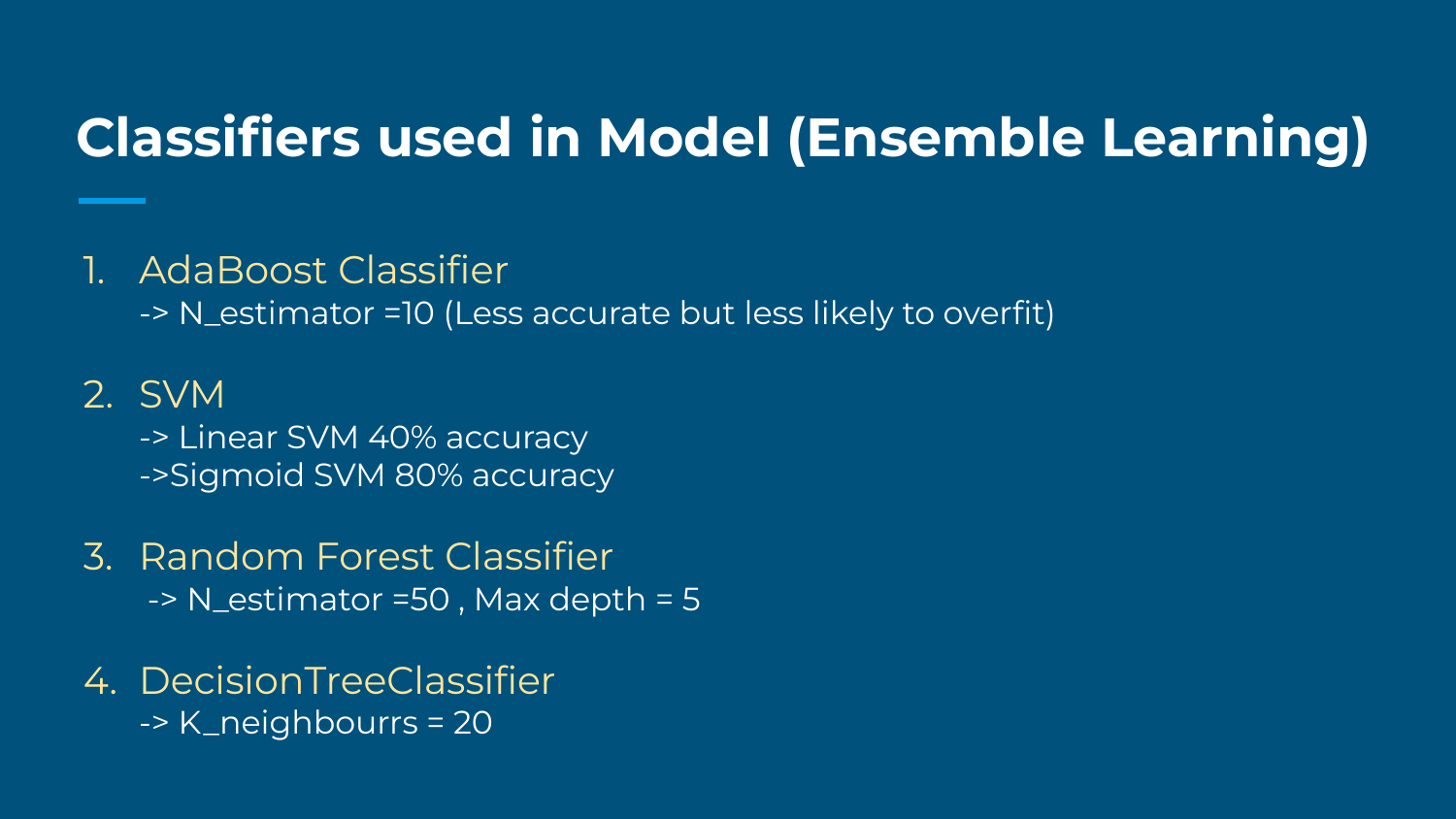

# Classifiers used in Model (Ensemble Learning)
AdaBoost Classifier
-> N_estimator =10 (Less accurate but less likely to overfit)

SVM
-> Linear SVM 40% accuracy
->Sigmoid SVM 80% accuracy

Random Forest Classifier
 -> N_estimator =50 , Max depth = 5

DecisionTreeClassifier
-> K_neighbourrs = 20